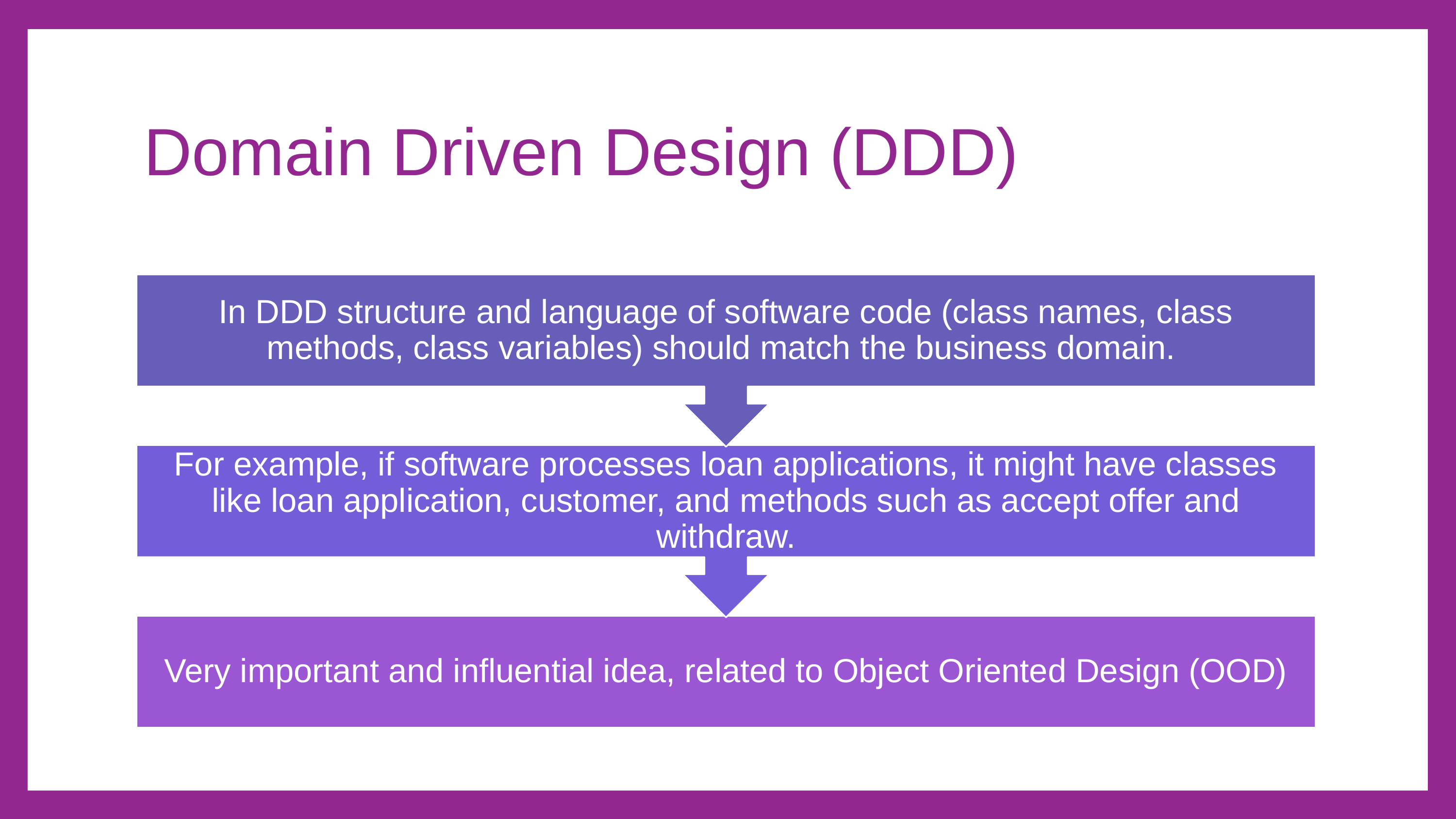

# Domain Driven Design (DDD)
Very important and influential idea, related to Object Oriented Design (OOD)
For example, if software processes loan applications, it might have classes like loan application, customer, and methods such as accept offer and withdraw.
In DDD structure and language of software code (class names, class methods, class variables) should match the business domain.